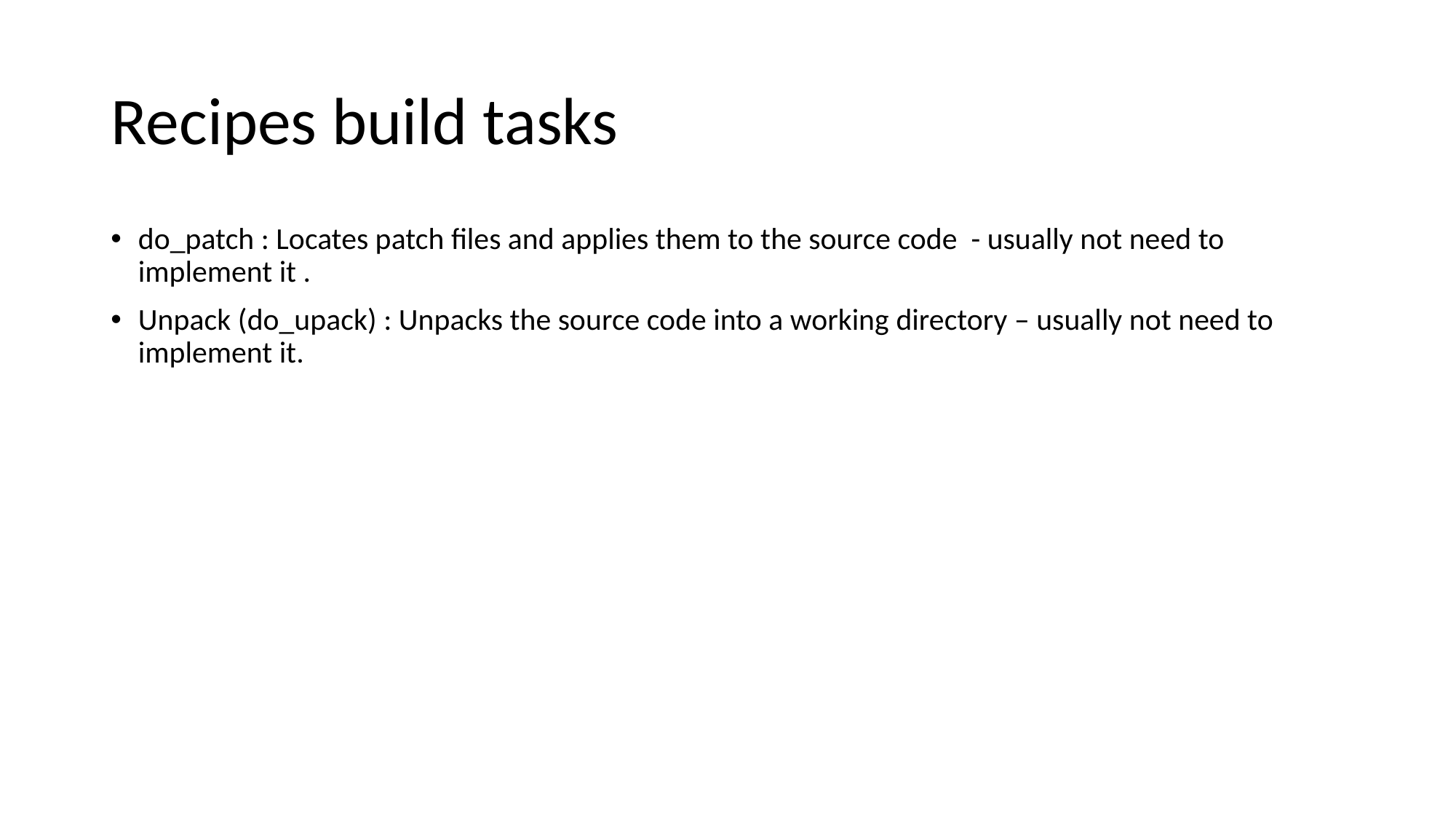

# Recipes build tasks
do_patch : Locates patch files and applies them to the source code  - usually not need to implement it .
Unpack (do_upack) : Unpacks the source code into a working directory – usually not need to implement it.